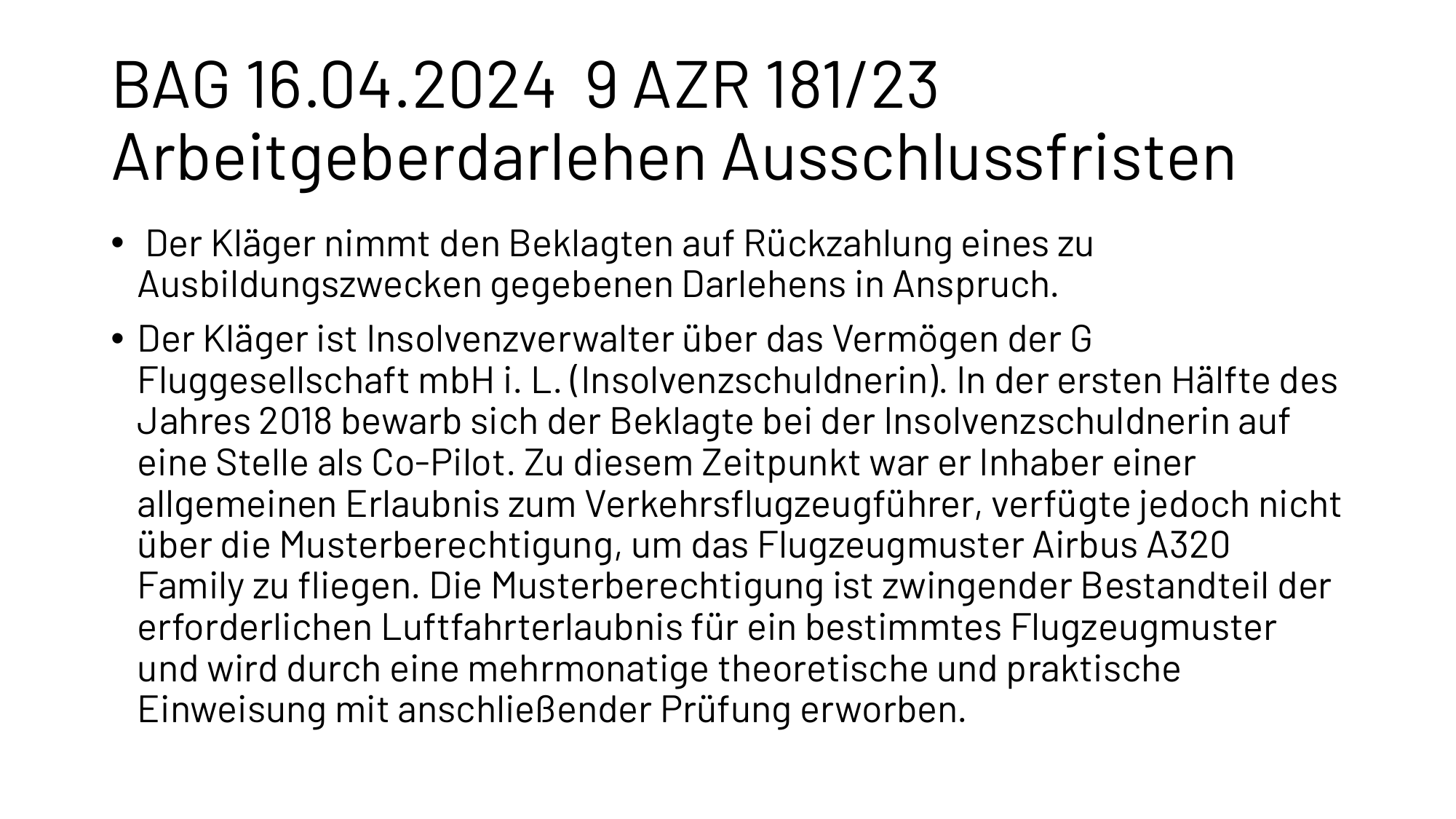

# BAG 16.04.2024  9 AZR 181/23 Arbeitgeberdarlehen Ausschlussfristen
 Der Kläger nimmt den Beklagten auf Rückzahlung eines zu Ausbildungszwecken gegebenen Darlehens in Anspruch.
Der Kläger ist Insolvenzverwalter über das Vermögen der G Fluggesellschaft mbH i. L. (Insolvenzschuldnerin). In der ersten Hälfte des Jahres 2018 bewarb sich der Beklagte bei der Insolvenzschuldnerin auf eine Stelle als Co-Pilot. Zu diesem Zeitpunkt war er Inhaber einer allgemeinen Erlaubnis zum Verkehrsflugzeugführer, verfügte jedoch nicht über die Musterberechtigung, um das Flugzeugmuster Airbus A320 Family zu fliegen. Die Musterberechtigung ist zwingender Bestandteil der erforderlichen Luftfahrterlaubnis für ein bestimmtes Flugzeugmuster und wird durch eine mehrmonatige theoretische und praktische Einweisung mit anschließender Prüfung erworben.